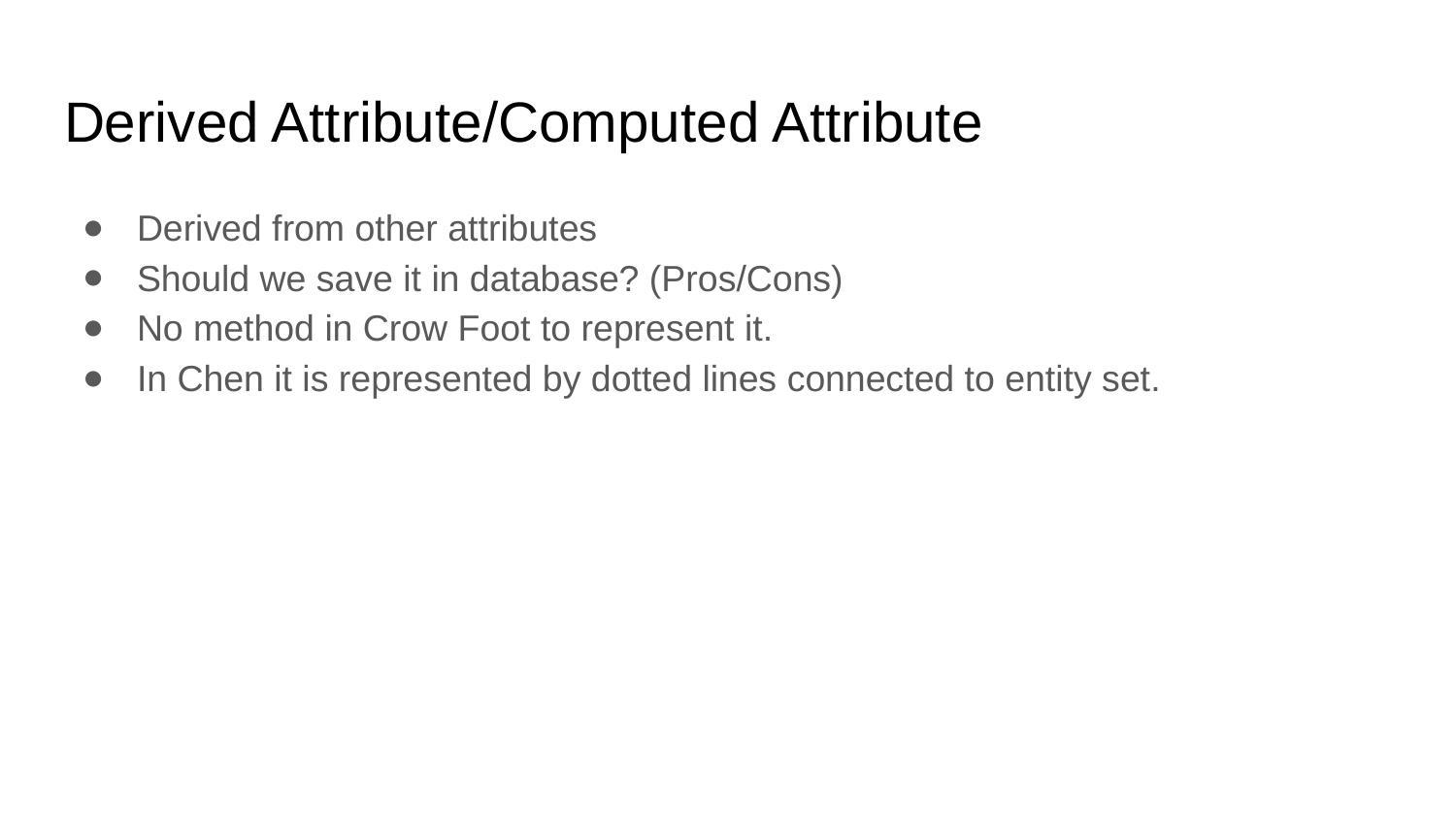

# Derived Attribute/Computed Attribute
Derived from other attributes
Should we save it in database? (Pros/Cons)
No method in Crow Foot to represent it.
In Chen it is represented by dotted lines connected to entity set.